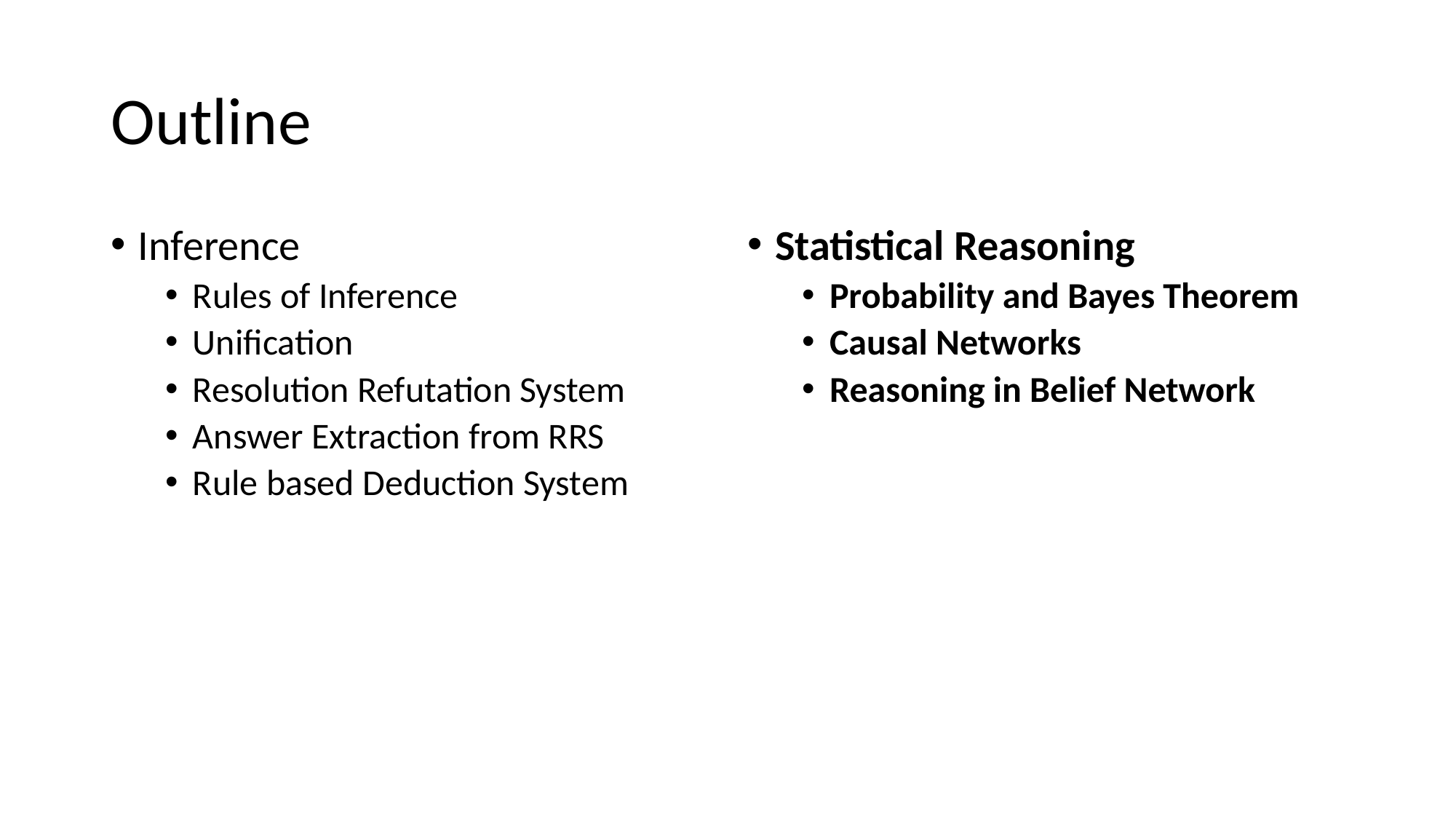

# Outline
Inference
Rules of Inference
Unification
Resolution Refutation System
Answer Extraction from RRS
Rule based Deduction System
Statistical Reasoning
Probability and Bayes Theorem
Causal Networks
Reasoning in Belief Network